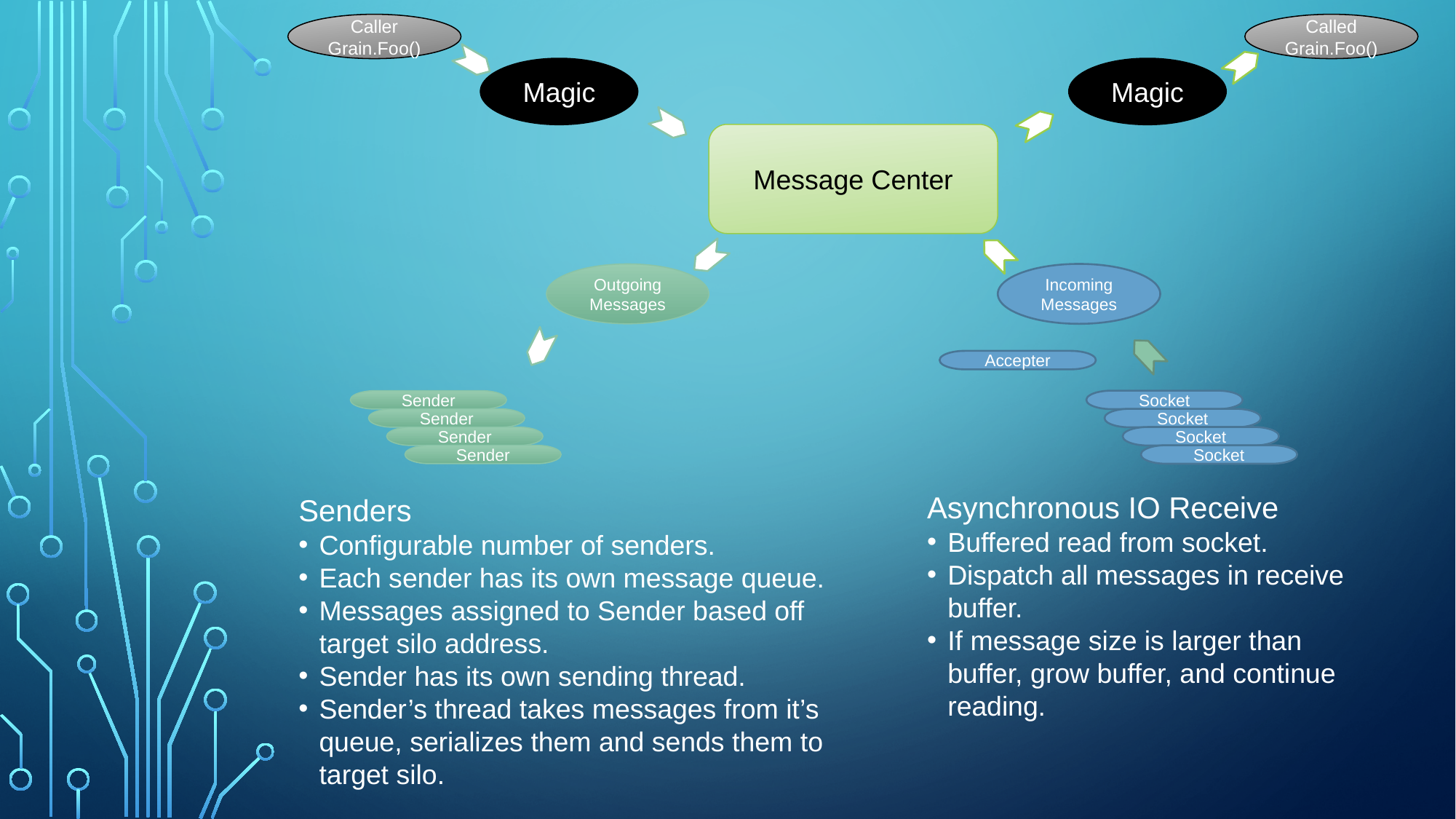

Caller
Grain.Foo()
Called
Grain.Foo()

Magic
Magic

Message Center

Outgoing Messages
Incoming Messages

Accepter
Sender
Socket
Sender
Socket
Sender
Socket
Sender
Socket
Asynchronous IO Receive
Buffered read from socket.
Dispatch all messages in receive buffer.
If message size is larger than buffer, grow buffer, and continue reading.
Senders
Configurable number of senders.
Each sender has its own message queue.
Messages assigned to Sender based off target silo address.
Sender has its own sending thread.
Sender’s thread takes messages from it’s queue, serializes them and sends them to target silo.